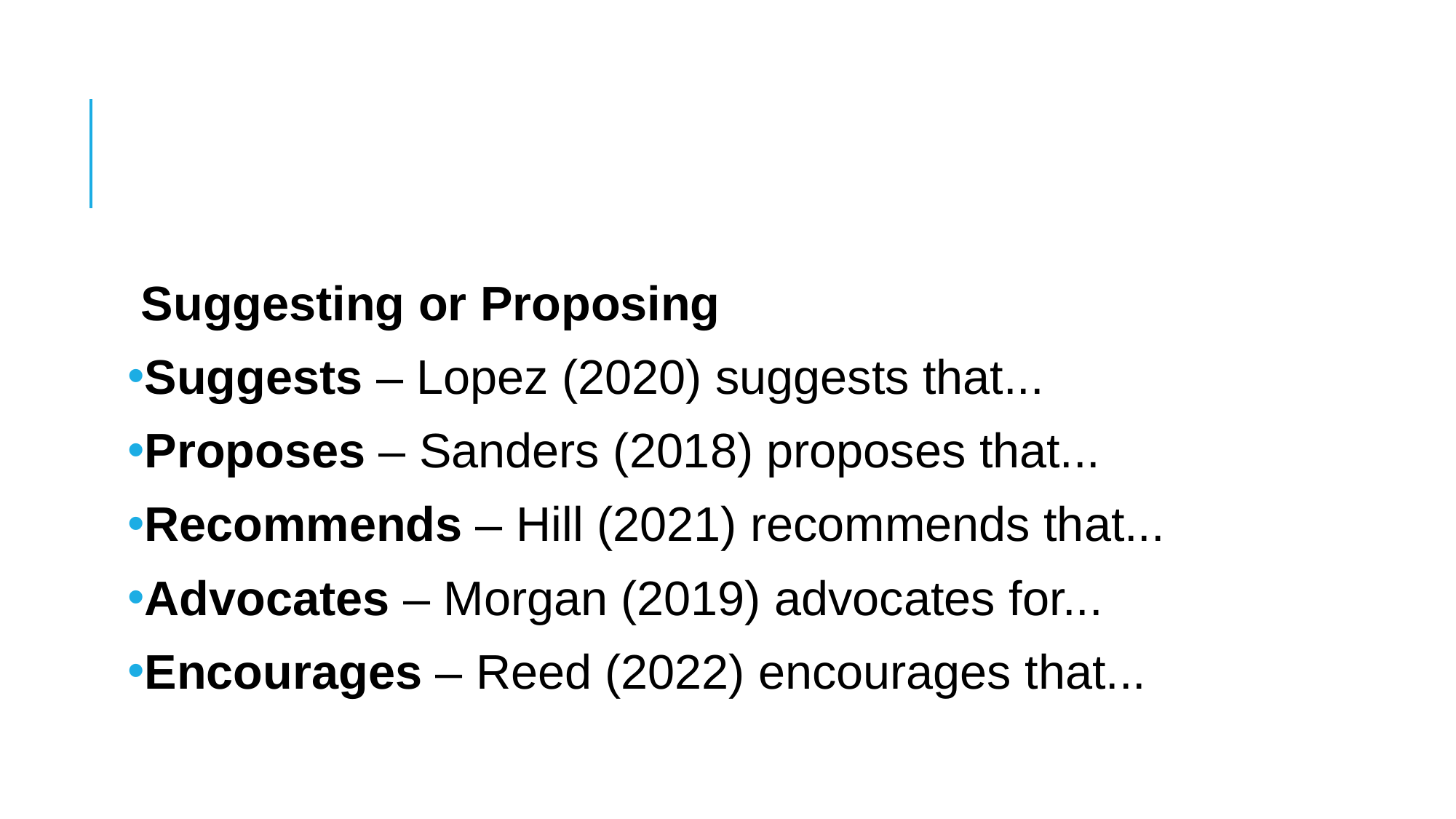

#
Suggesting or Proposing
Suggests – Lopez (2020) suggests that...
Proposes – Sanders (2018) proposes that...
Recommends – Hill (2021) recommends that...
Advocates – Morgan (2019) advocates for...
Encourages – Reed (2022) encourages that...